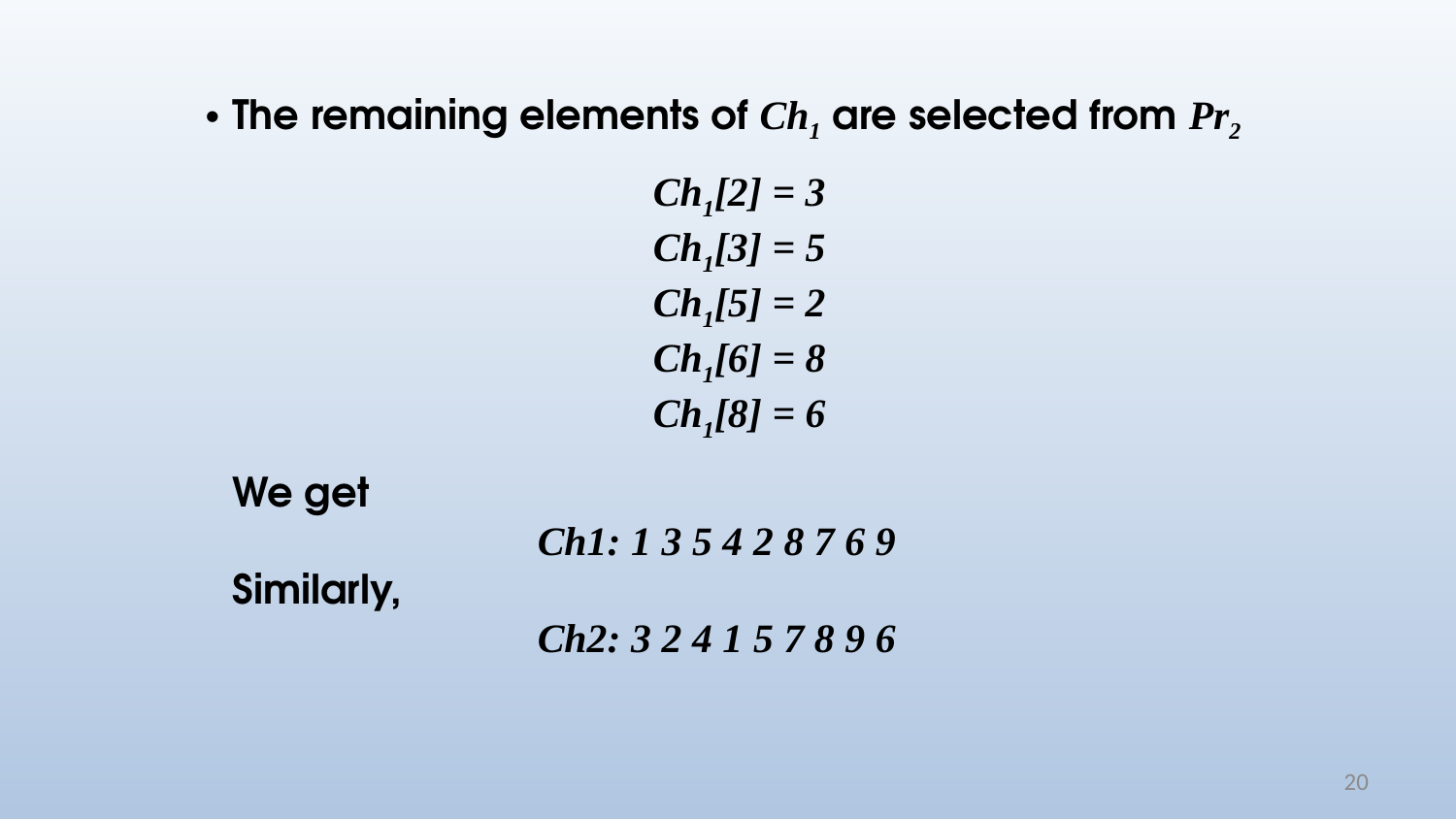

The remaining elements of Ch1 are selected from Pr2

		                           Ch1[2] = 3
		                           Ch1[3] = 5
		                           Ch1[5] = 2
		                           Ch1[6] = 8
		                           Ch1[8] = 6

	We get
		              Ch1: 1 3 5 4 2 8 7 6 9
	Similarly,
		              Ch2: 3 2 4 1 5 7 8 9 6
20